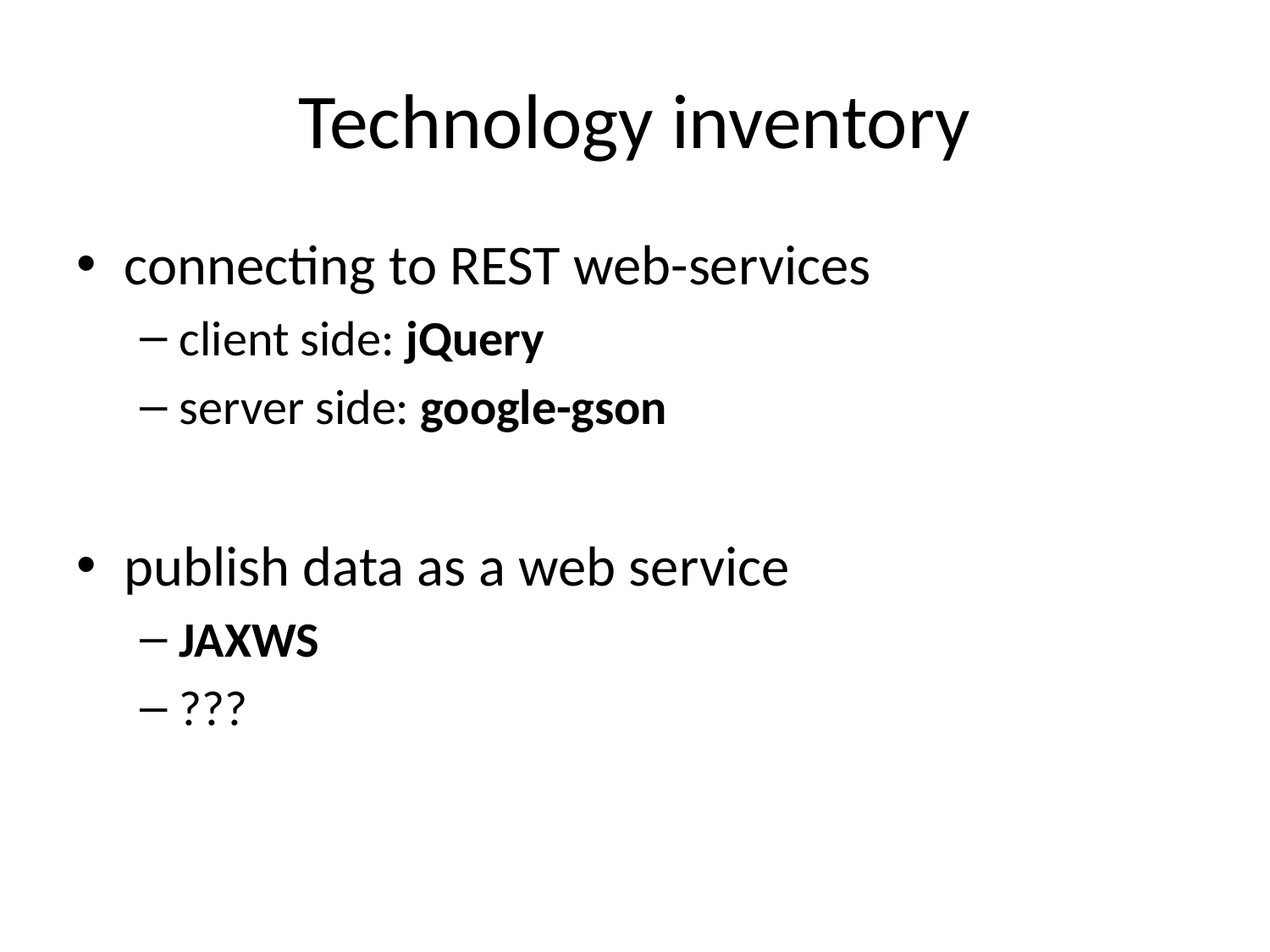

# Technology inventory
connecting to REST web-services
client side: jQuery
server side: google-gson

publish data as a web service
JAXWS
???